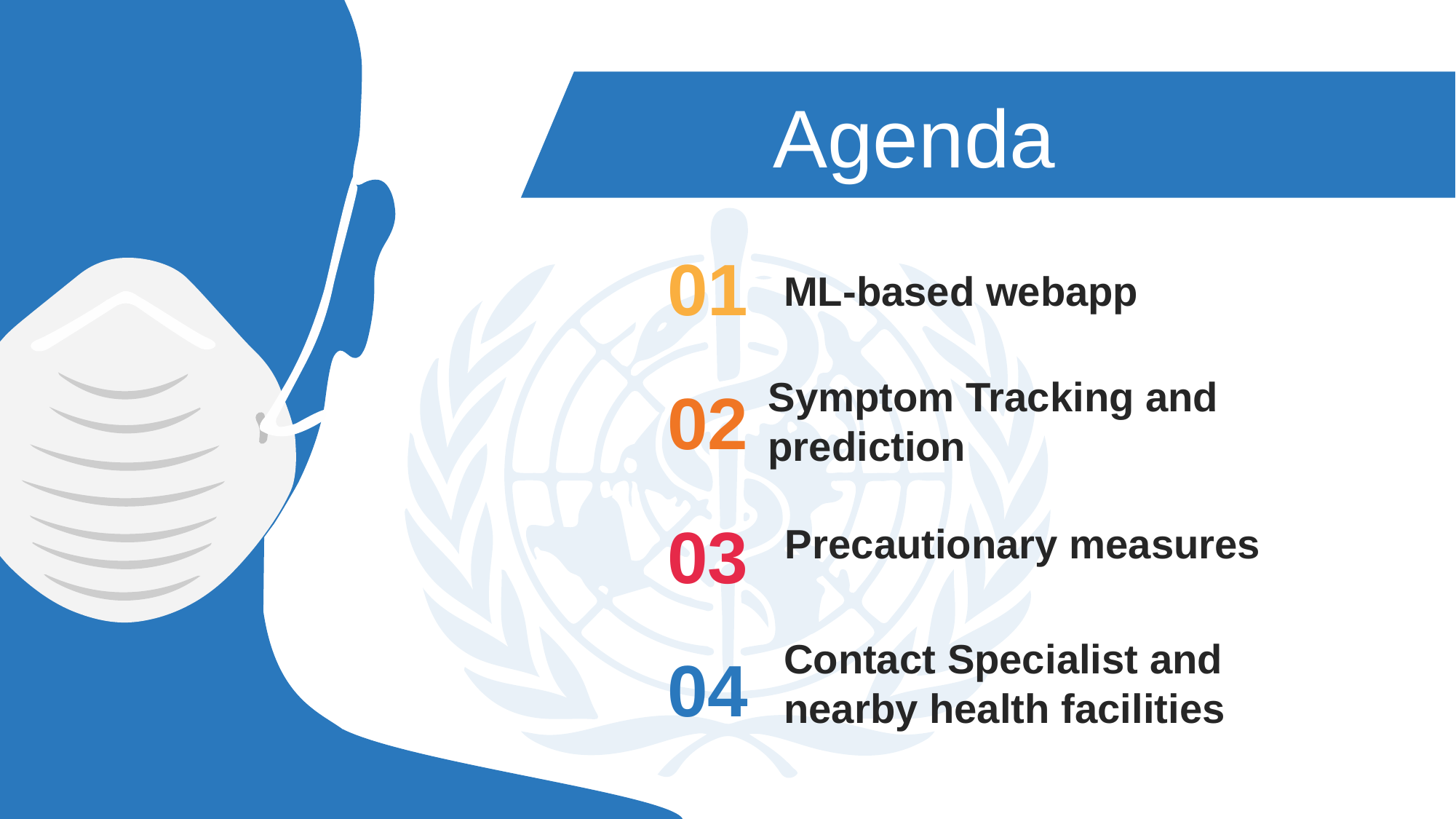

Agenda
01
ML-based webapp
Symptom Tracking and prediction
02
03
Precautionary measures
Contact Specialist and nearby health facilities
04